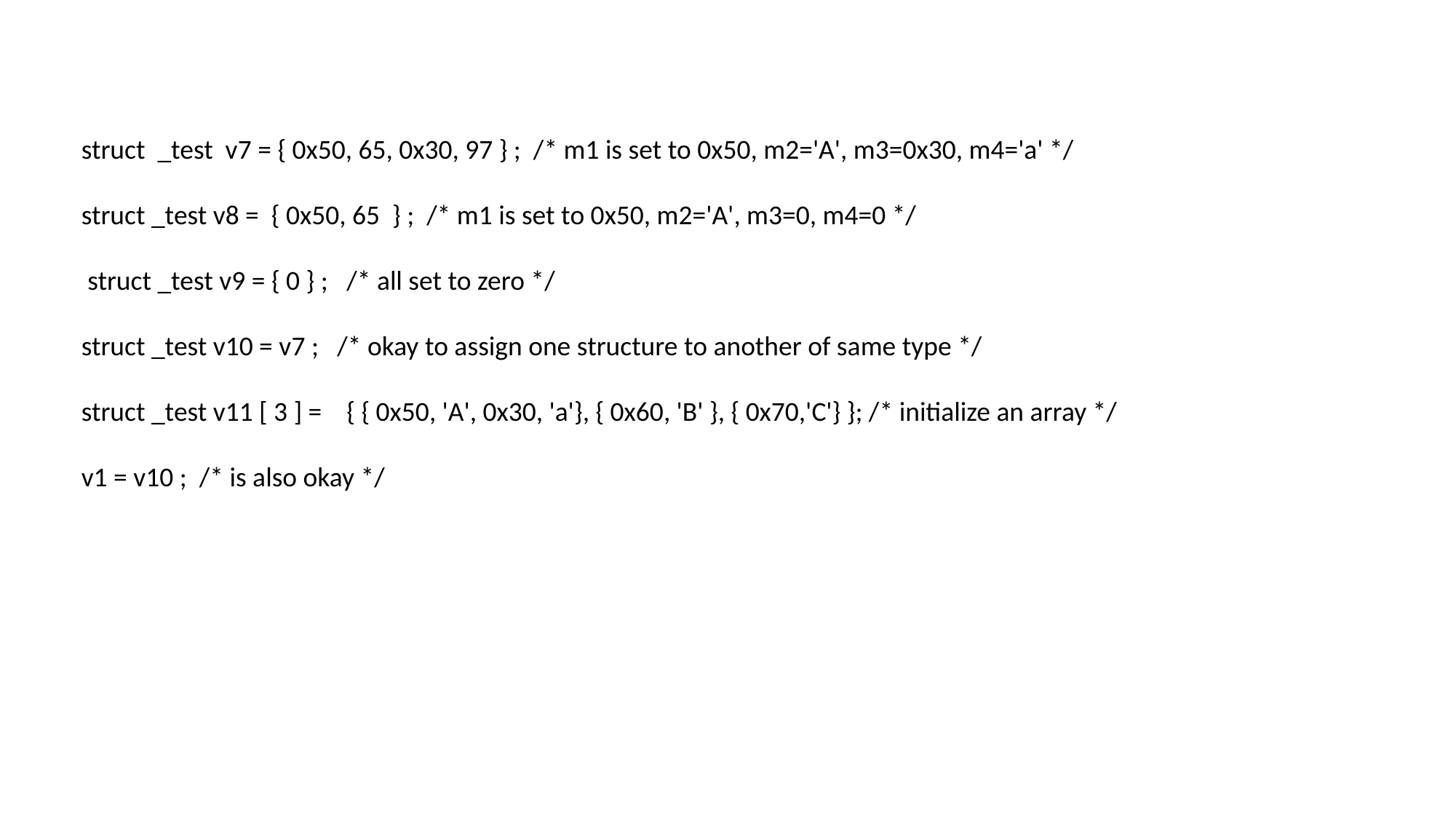

struct  _test  v7 = { 0x50, 65, 0x30, 97 } ;  /* m1 is set to 0x50, m2='A', m3=0x30, m4='a' */

struct _test v8 =  { 0x50, 65  } ;  /* m1 is set to 0x50, m2='A', m3=0, m4=0 */

 struct _test v9 = { 0 } ;   /* all set to zero */

struct _test v10 = v7 ;   /* okay to assign one structure to another of same type */

struct _test v11 [ 3 ] =    { { 0x50, 'A', 0x30, 'a'}, { 0x60, 'B' }, { 0x70,'C'} }; /* initialize an array */

v1 = v10 ;  /* is also okay */